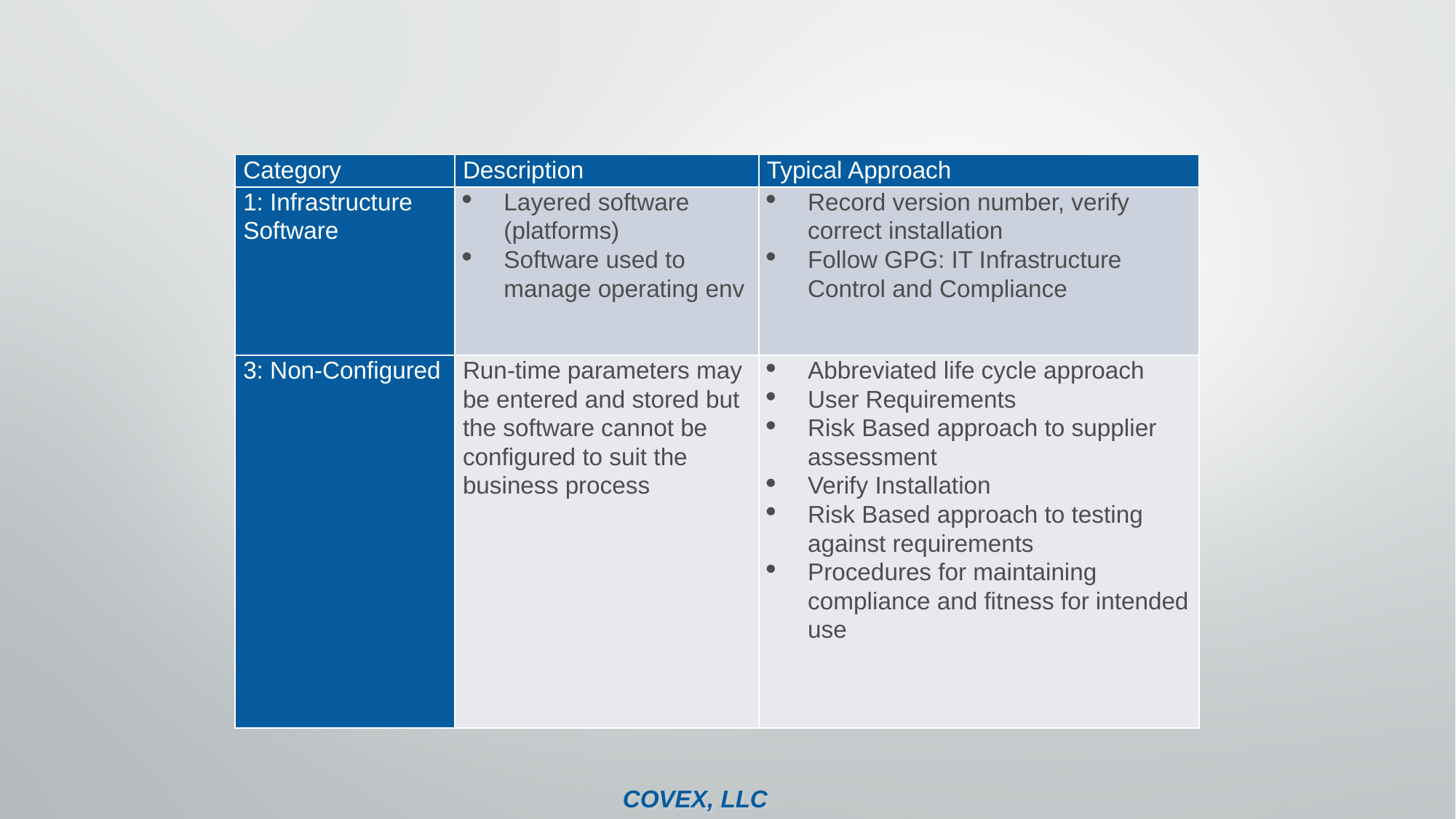

# GAMP Categories - Software
| Category | Description | Typical Approach |
| --- | --- | --- |
| 1: Infrastructure Software | Layered software (platforms) Software used to manage operating env | Record version number, verify correct installation Follow GPG: IT Infrastructure Control and Compliance |
| 3: Non-Configured | Run-time parameters may be entered and stored but the software cannot be configured to suit the business process | Abbreviated life cycle approach User Requirements Risk Based approach to supplier assessment Verify Installation Risk Based approach to testing against requirements Procedures for maintaining compliance and fitness for intended use |